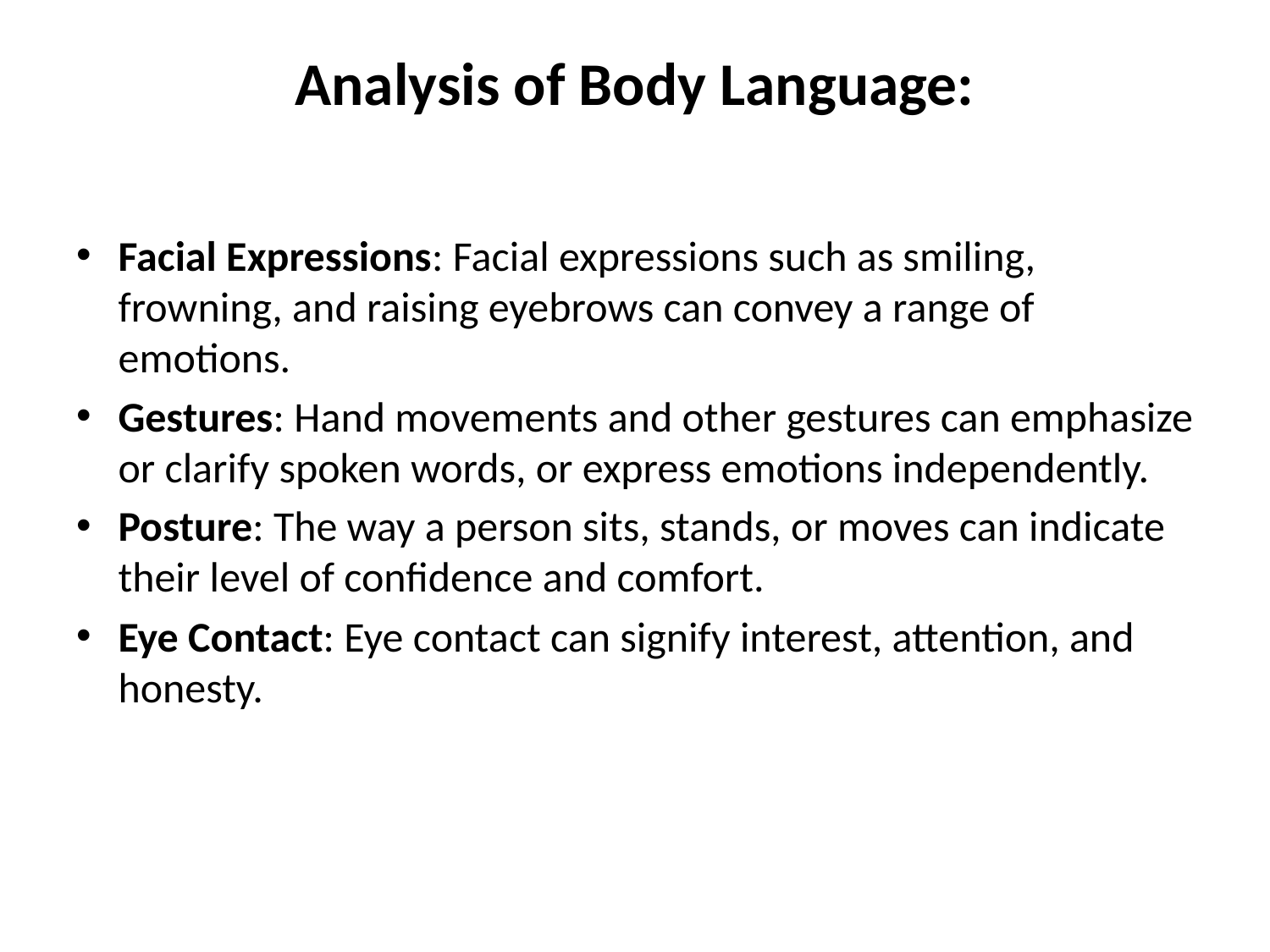

# Analysis of Body Language:
Facial Expressions: Facial expressions such as smiling, frowning, and raising eyebrows can convey a range of emotions.
Gestures: Hand movements and other gestures can emphasize or clarify spoken words, or express emotions independently.
Posture: The way a person sits, stands, or moves can indicate their level of confidence and comfort.
Eye Contact: Eye contact can signify interest, attention, and honesty.